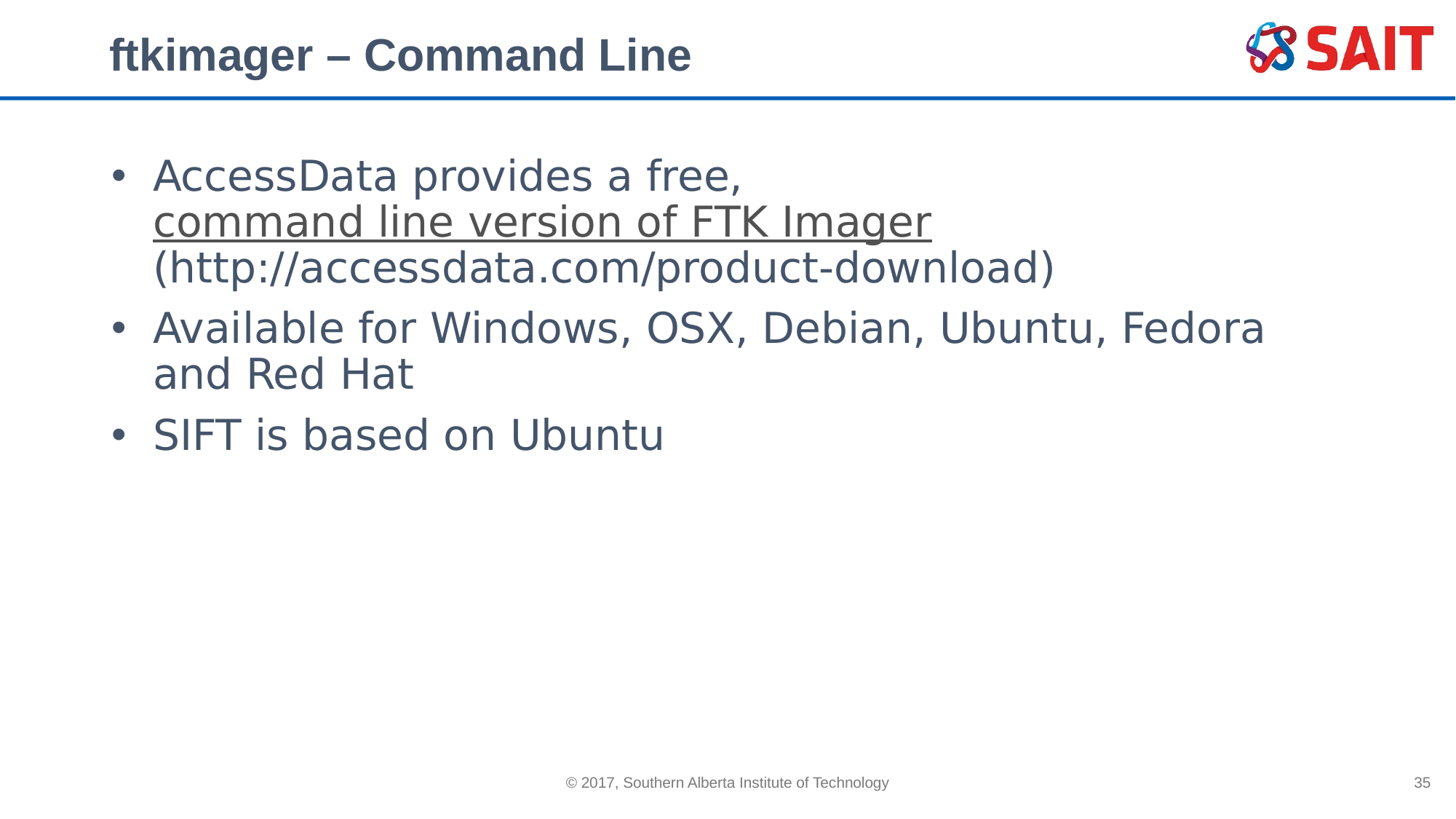

# ftkimager – Command Line
AccessData provides a free, command line version of FTK Imager (http://accessdata.com/product-download)
Available for Windows, OSX, Debian, Ubuntu, Fedora and Red Hat
SIFT is based on Ubuntu